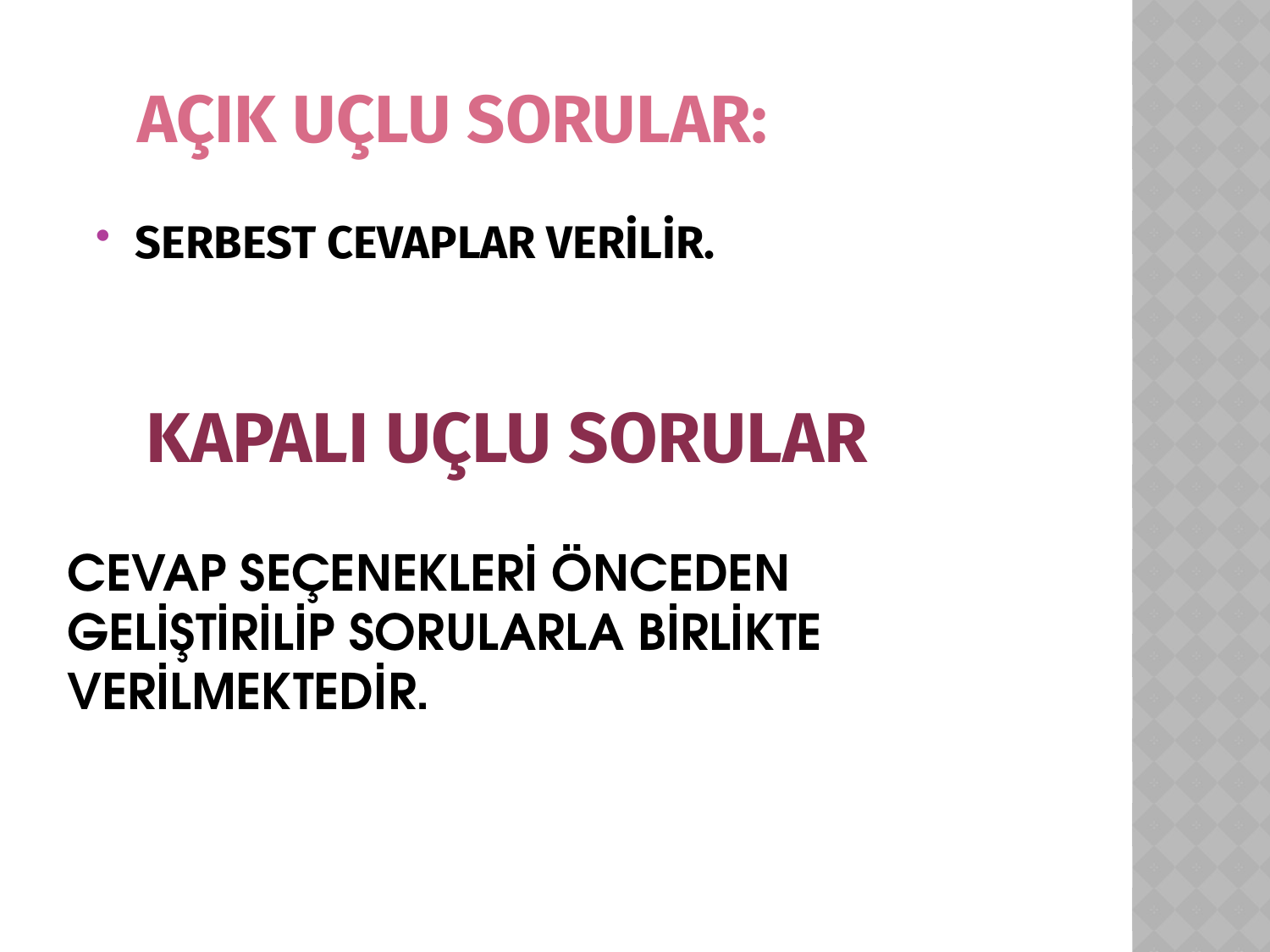

# AÇIK UÇLU SORULAR:
SERBEST CEVAPLAR VERİLİR.

KAPALI UÇLU SORULAR
CEVAP SEÇENEKLERİ ÖNCEDEN
GELİŞTİRİLİP SORULARLA BİRLİKTE VERİLMEKTEDİR.